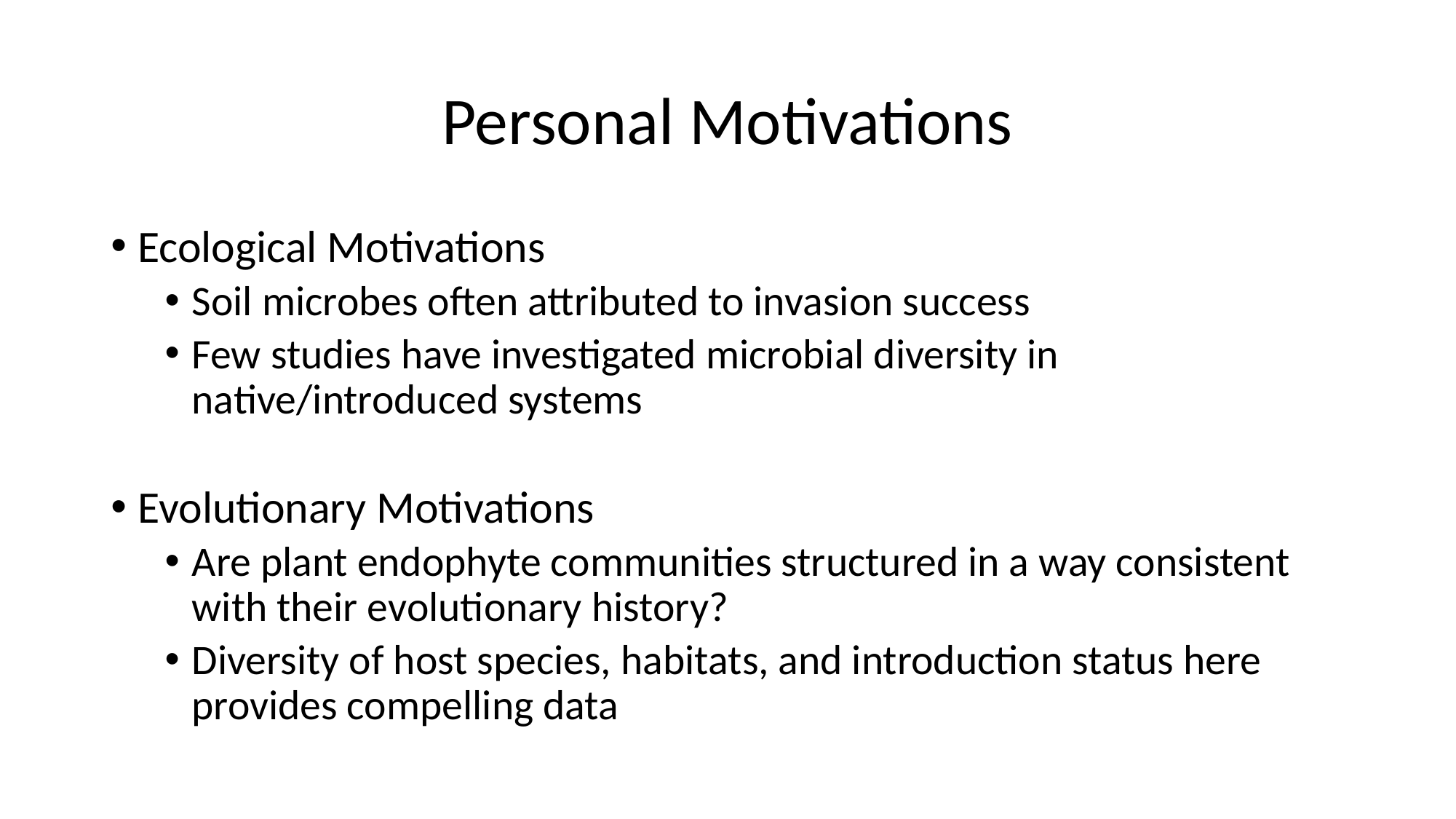

# Personal Motivations
Ecological Motivations
Soil microbes often attributed to invasion success
Few studies have investigated microbial diversity in native/introduced systems

Evolutionary Motivations
Are plant endophyte communities structured in a way consistent with their evolutionary history?
Diversity of host species, habitats, and introduction status here provides compelling data